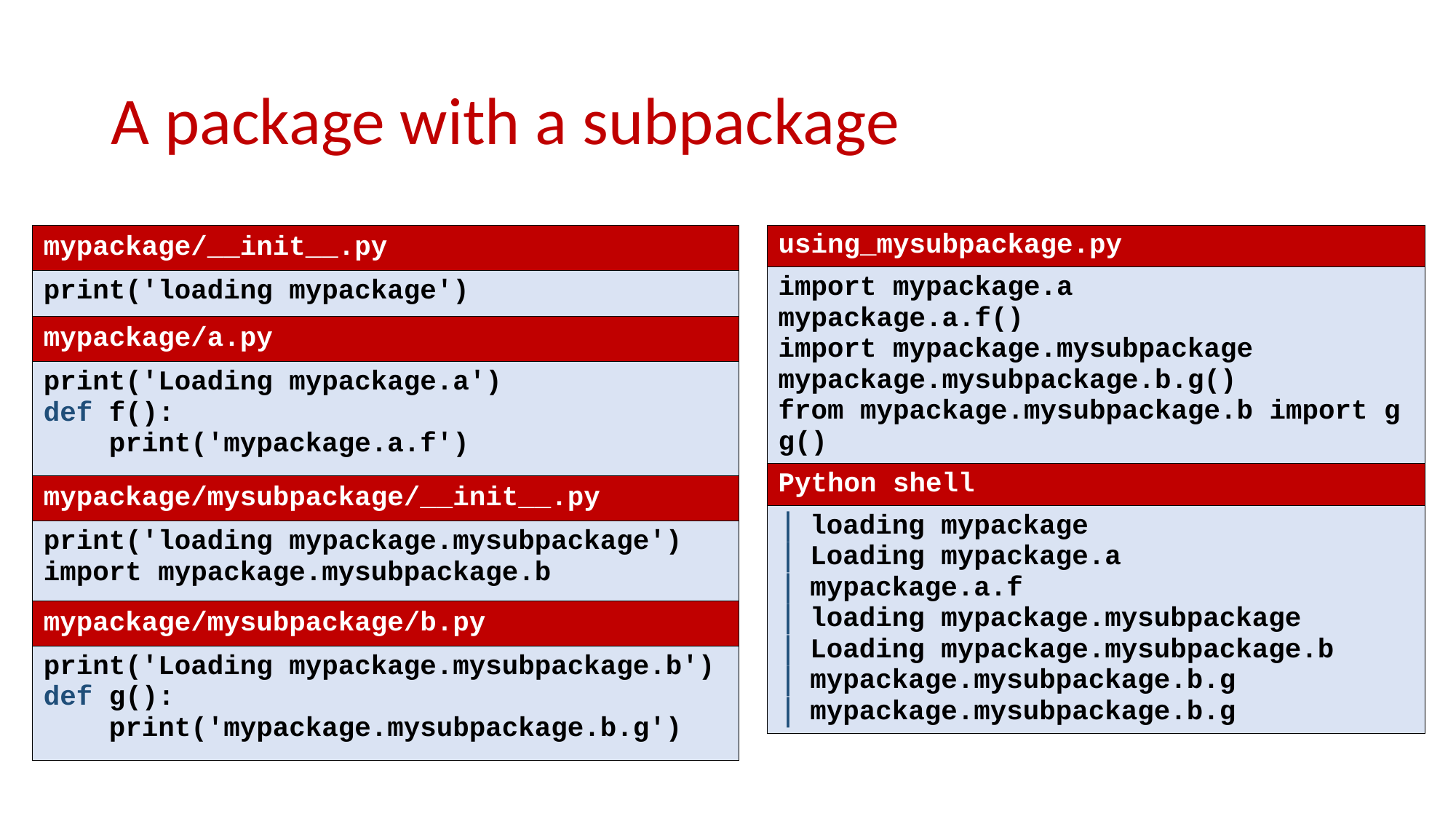

# A package with a subpackage
| mypackage/\_\_init\_\_.py |
| --- |
| print('loading mypackage') |
| mypackage/a.py |
| print('Loading mypackage.a') def f(): print('mypackage.a.f') |
| mypackage/mysubpackage/\_\_init\_\_.py |
| print('loading mypackage.mysubpackage') import mypackage.mysubpackage.b |
| mypackage/mysubpackage/b.py |
| print('Loading mypackage.mysubpackage.b') def g(): print('mypackage.mysubpackage.b.g') |
| using\_mysubpackage.py |
| --- |
| import mypackage.a mypackage.a.f() import mypackage.mysubpackage mypackage.mysubpackage.b.g() from mypackage.mysubpackage.b import g g() |
| Python shell |
| loading mypackage Loading mypackage.a mypackage.a.f loading mypackage.mysubpackage Loading mypackage.mysubpackage.b mypackage.mysubpackage.b.g mypackage.mysubpackage.b.g |